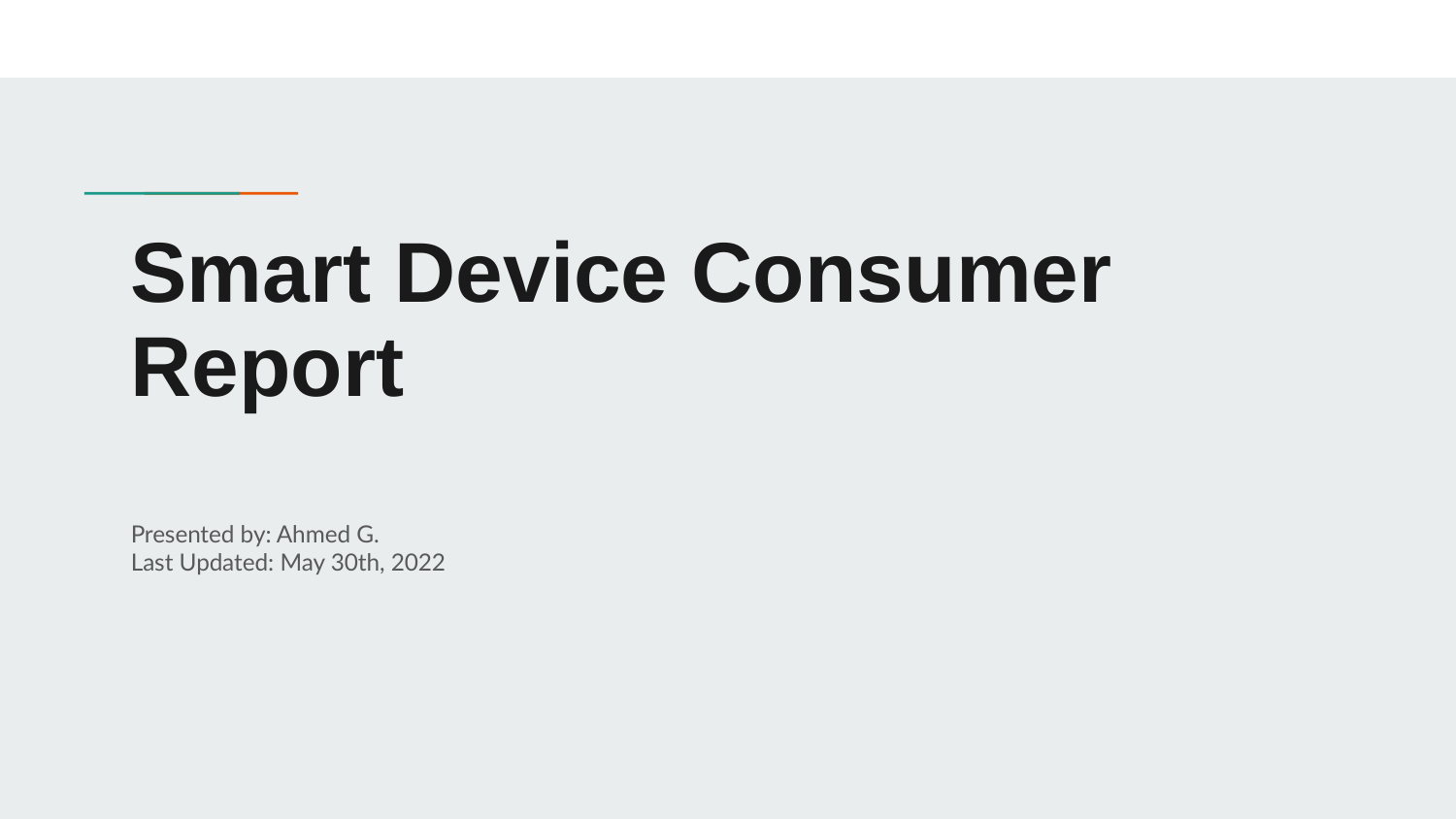

# Smart Device Consumer Report
Presented by: Ahmed G.
Last Updated: May 30th, 2022